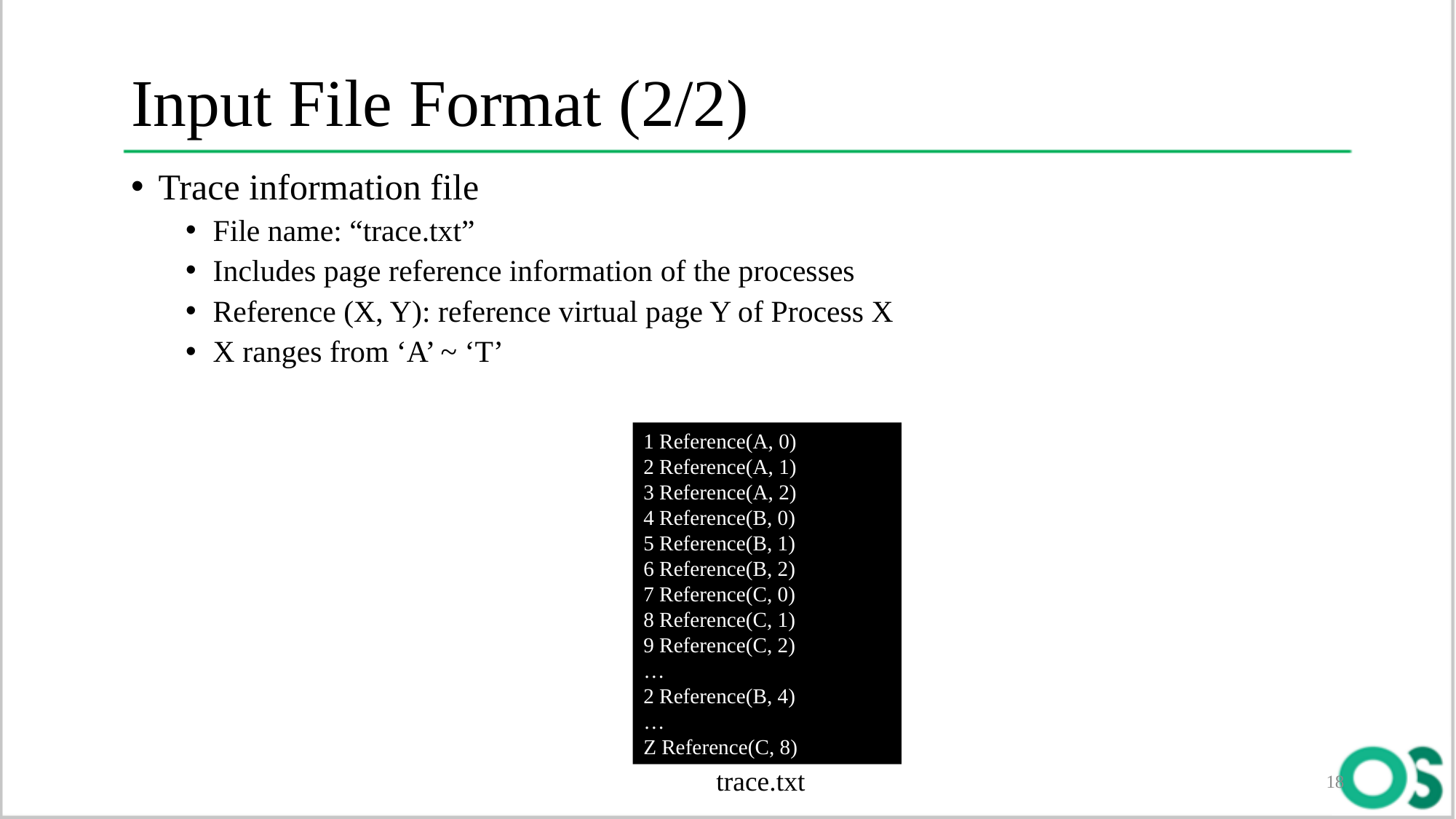

# Input File Format (2/2)
Trace information file
File name: “trace.txt”
Includes page reference information of the processes
Reference (X, Y): reference virtual page Y of Process X
X ranges from ‘A’ ~ ‘T’
1 Reference(A, 0)
2 Reference(A, 1)
3 Reference(A, 2)
4 Reference(B, 0)
5 Reference(B, 1)
6 Reference(B, 2)
7 Reference(C, 0)
8 Reference(C, 1)
9 Reference(C, 2)
…
2 Reference(B, 4)
…
Z Reference(C, 8)
trace.txt
18